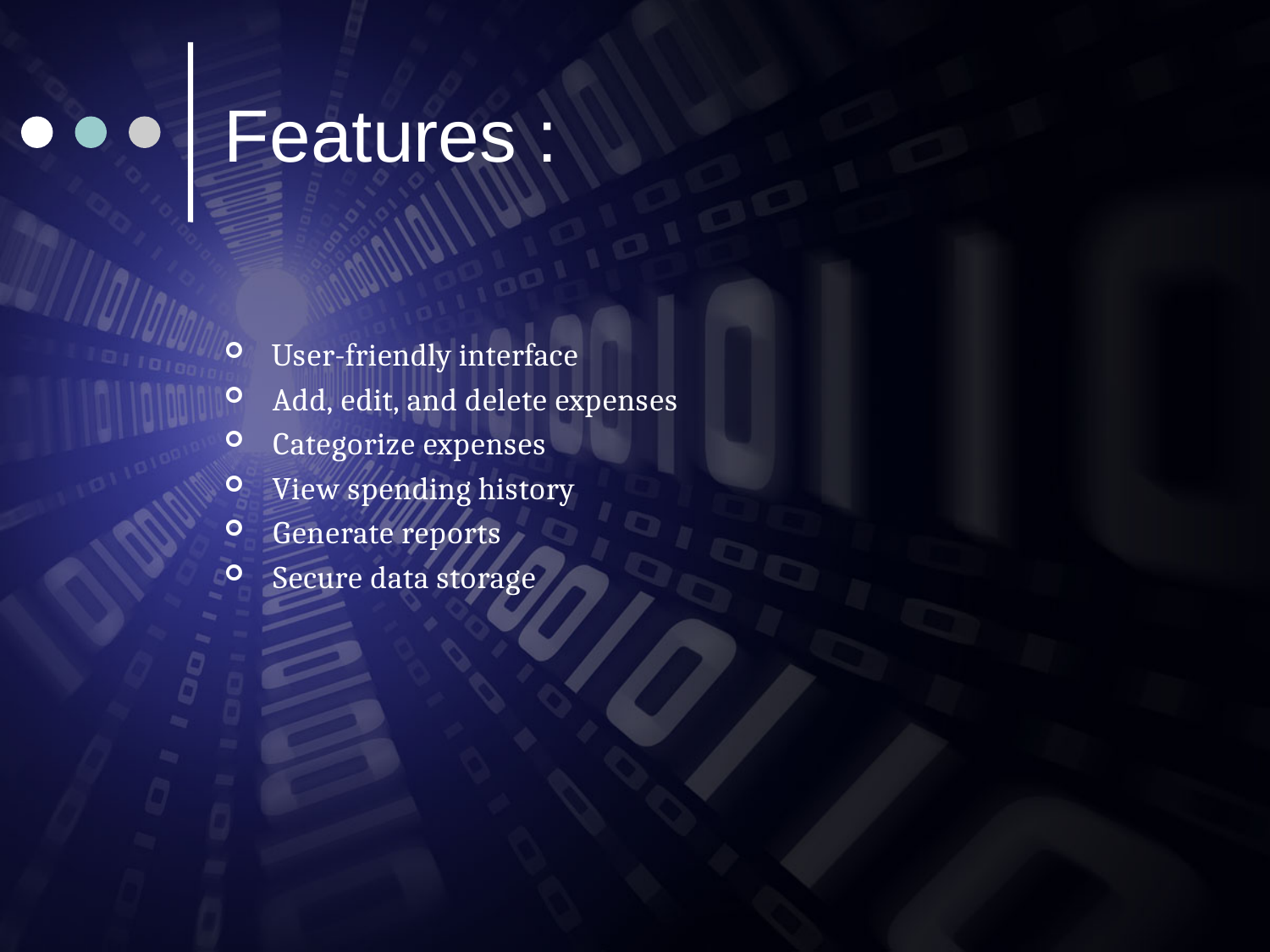

# Features :
User-friendly interface
Add, edit, and delete expenses
Categorize expenses
View spending history
Generate reports
Secure data storage